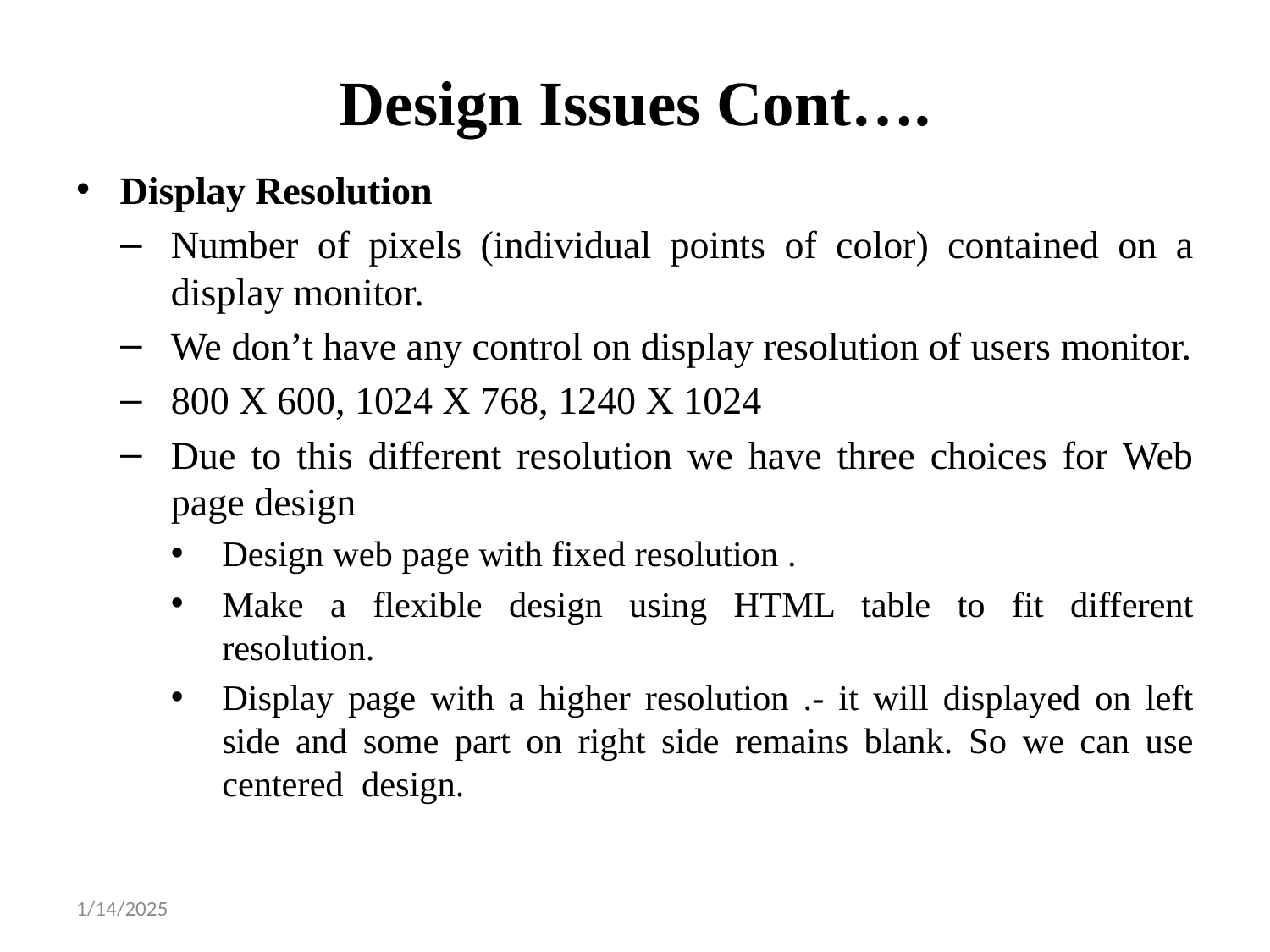

# Design Issues Cont….
Display Resolution
Number of pixels (individual points of color) contained on a display monitor.
We don’t have any control on display resolution of users monitor.
800 X 600, 1024 X 768, 1240 X 1024
Due to this different resolution we have three choices for Web page design
Design web page with fixed resolution .
Make a flexible design using HTML table to fit different resolution.
Display page with a higher resolution .- it will displayed on left side and some part on right side remains blank. So we can use centered  design.

1/14/2025